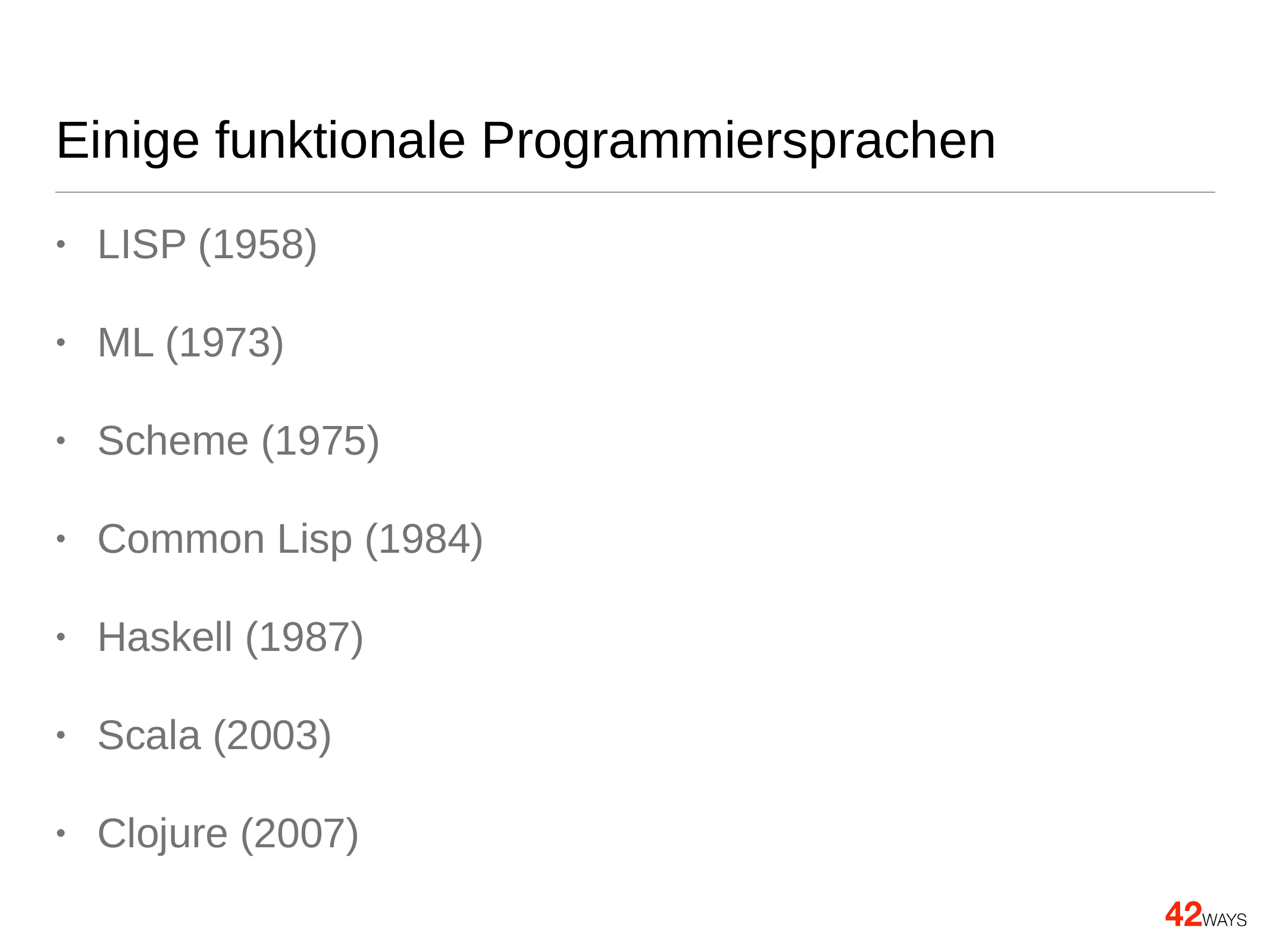

# Einige funktionale Programmiersprachen
LISP (1958)
ML (1973)
Scheme (1975)
Common Lisp (1984)
Haskell (1987)
Scala (2003)
Clojure (2007)